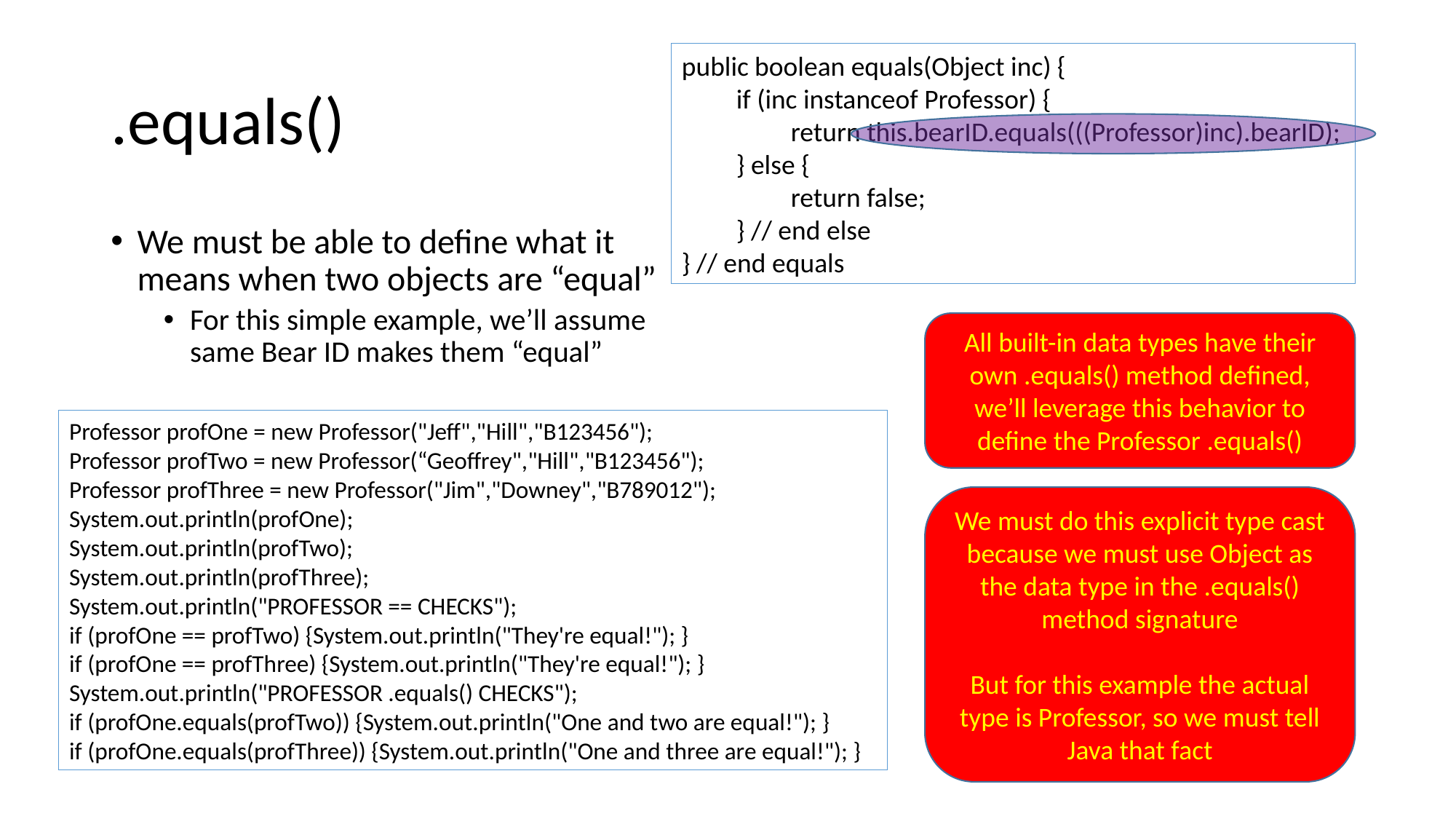

# .equals()
public boolean equals(Object inc) {
if (inc instanceof Professor) {
return this.bearID.equals(((Professor)inc).bearID);
} else {
return false;
} // end else
} // end equals

We must be able to define what it means when two objects are “equal”
For this simple example, we’ll assume same Bear ID makes them “equal”
All built-in data types have their own .equals() method defined, we’ll leverage this behavior to define the Professor .equals()
Professor profOne = new Professor("Jeff","Hill","B123456");
Professor profTwo = new Professor(“Geoffrey","Hill","B123456");
Professor profThree = new Professor("Jim","Downey","B789012");
System.out.println(profOne);
System.out.println(profTwo);
System.out.println(profThree);
System.out.println("PROFESSOR == CHECKS");
if (profOne == profTwo) {System.out.println("They're equal!"); }
if (profOne == profThree) {System.out.println("They're equal!"); }
System.out.println("PROFESSOR .equals() CHECKS");
if (profOne.equals(profTwo)) {System.out.println("One and two are equal!"); }
if (profOne.equals(profThree)) {System.out.println("One and three are equal!"); }
We must do this explicit type cast because we must use Object as the data type in the .equals() method signature

But for this example the actual type is Professor, so we must tell Java that fact